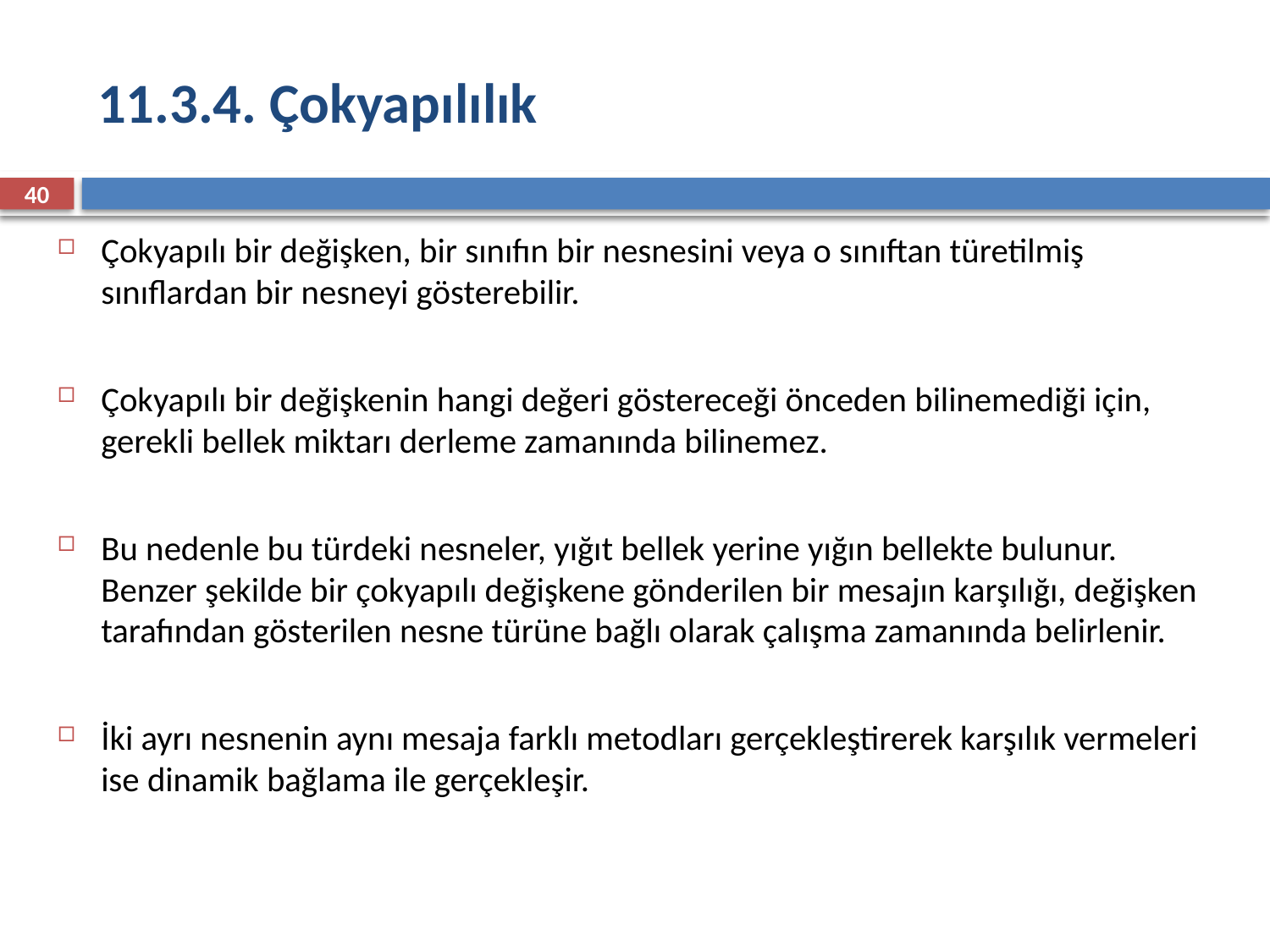

# 11.3.4. Çokyapılılık
40
Çokyapılı bir değişken, bir sınıfın bir nesnesini veya o sınıftan türetilmiş sınıflardan bir nesneyi gösterebilir.

Çokyapılı bir değişkenin hangi değeri göstereceği önceden bilinemediği için, gerekli bellek miktarı derleme zamanında bilinemez.

Bu nedenle bu türdeki nesneler, yığıt bellek yerine yığın bellekte bulunur. Benzer şekilde bir çokyapılı değişkene gönderilen bir mesajın karşılığı, değişken tarafından gösterilen nesne türüne bağlı olarak çalışma zamanında belirlenir.

İki ayrı nesnenin aynı mesaja farklı metodları gerçekleştirerek karşılık vermeleri ise dinamik bağlama ile gerçekleşir.